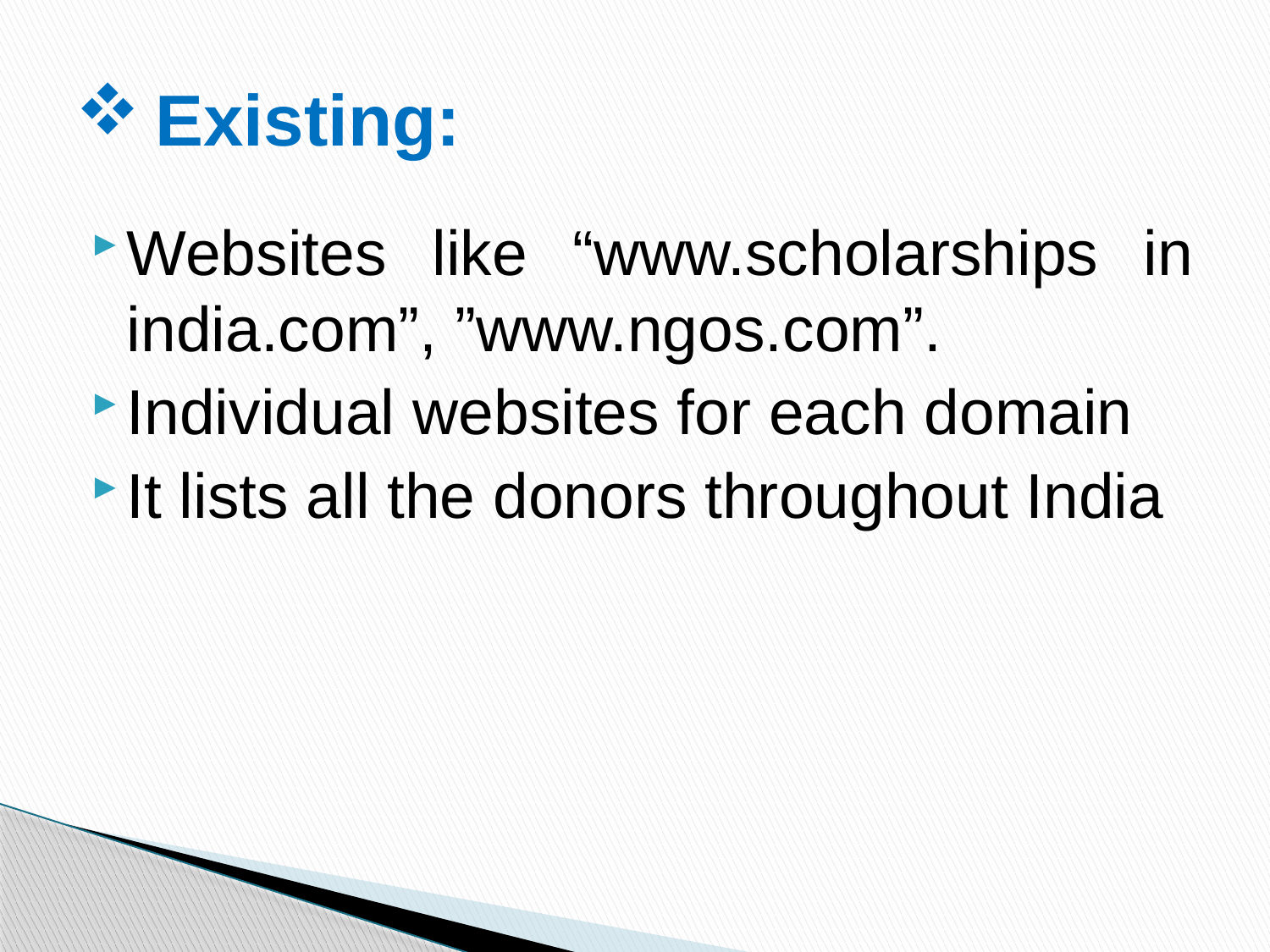

# Existing:
Websites like “www.scholarships in india.com”, ”www.ngos.com”.
Individual websites for each domain
It lists all the donors throughout India